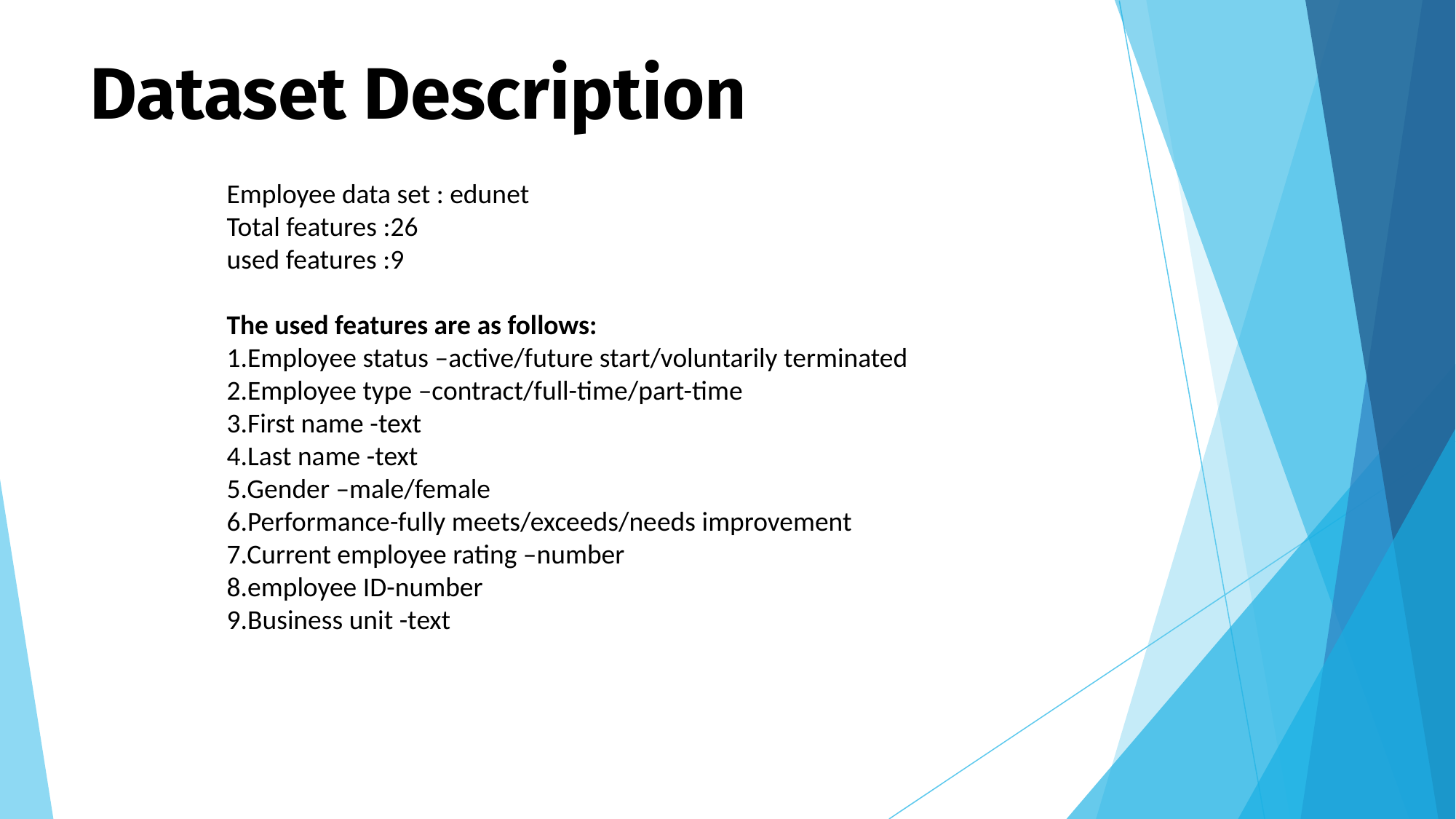

# Dataset Description

Employee data set : edunet
Total features :26
used features :9

The used features are as follows:
1.Employee status –active/future start/voluntarily terminated
2.Employee type –contract/full-time/part-time
3.First name -text
4.Last name -text
5.Gender –male/female
6.Performance-fully meets/exceeds/needs improvement
7.Current employee rating –number
8.employee ID-number
9.Business unit -text